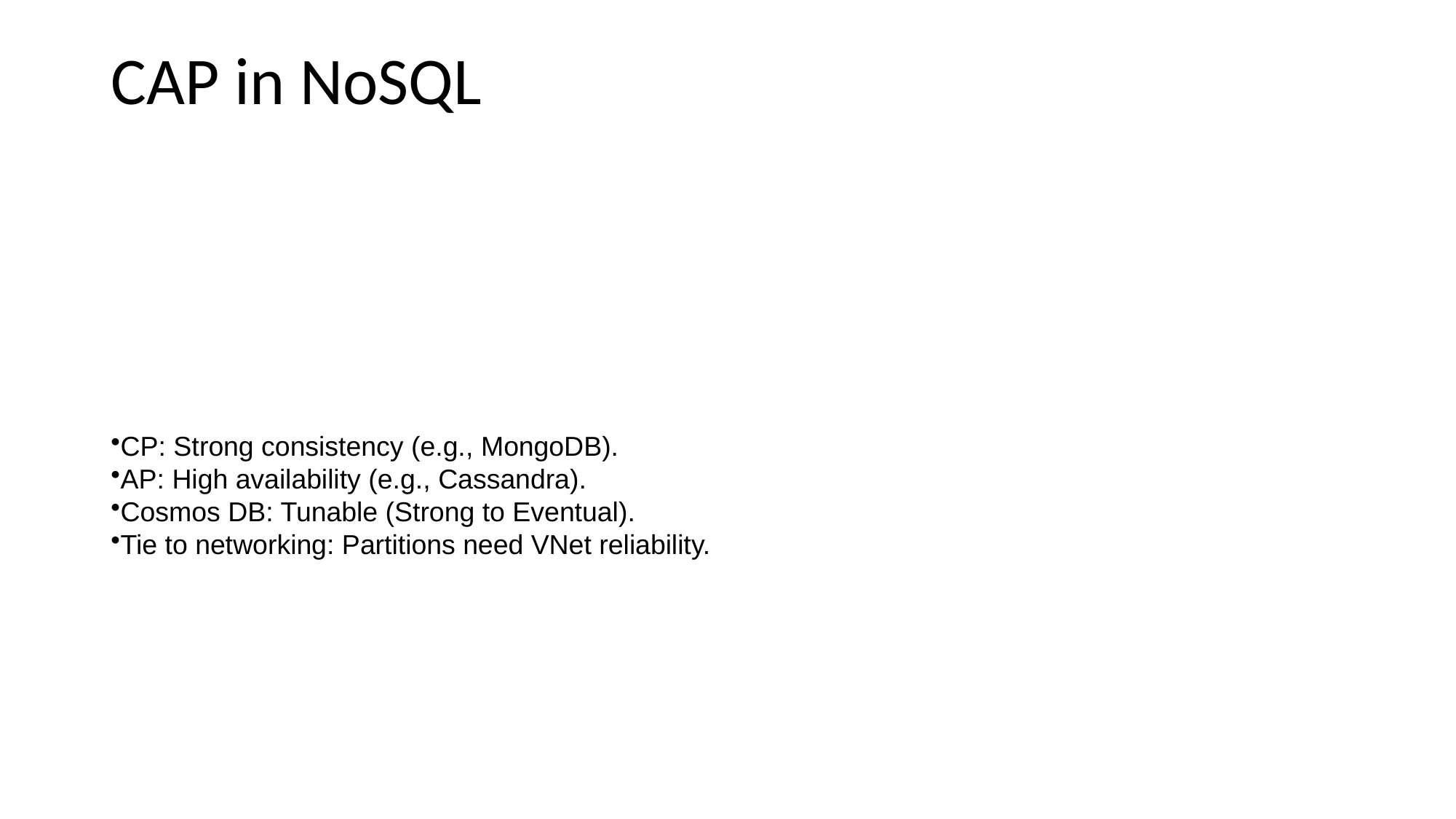

# CAP in NoSQL

CP: Strong consistency (e.g., MongoDB).
AP: High availability (e.g., Cassandra).
Cosmos DB: Tunable (Strong to Eventual).
Tie to networking: Partitions need VNet reliability.